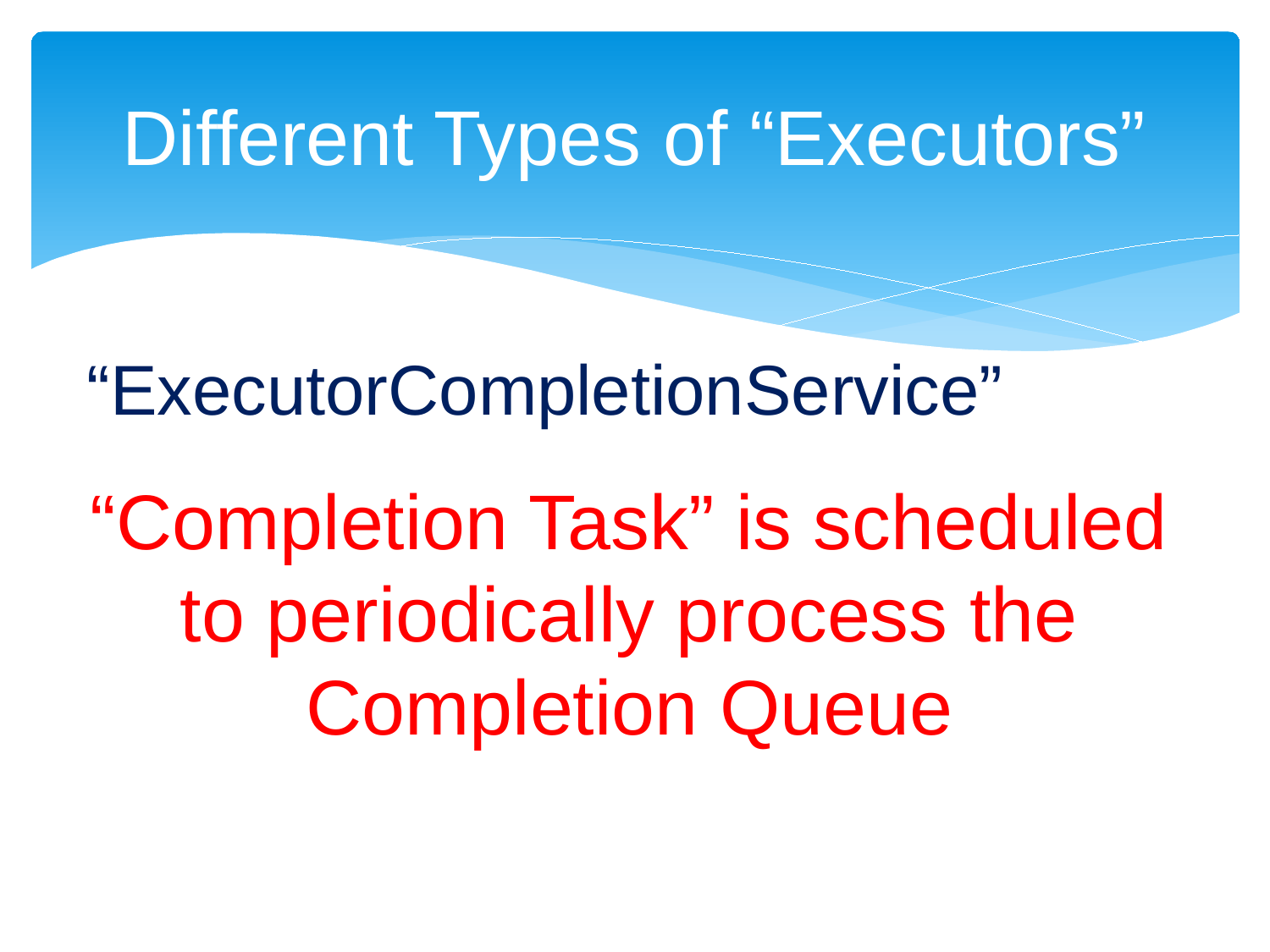

# Different Types of “Executors”
“ExecutorCompletionService”
“Completion Task” is scheduled to periodically process the Completion Queue